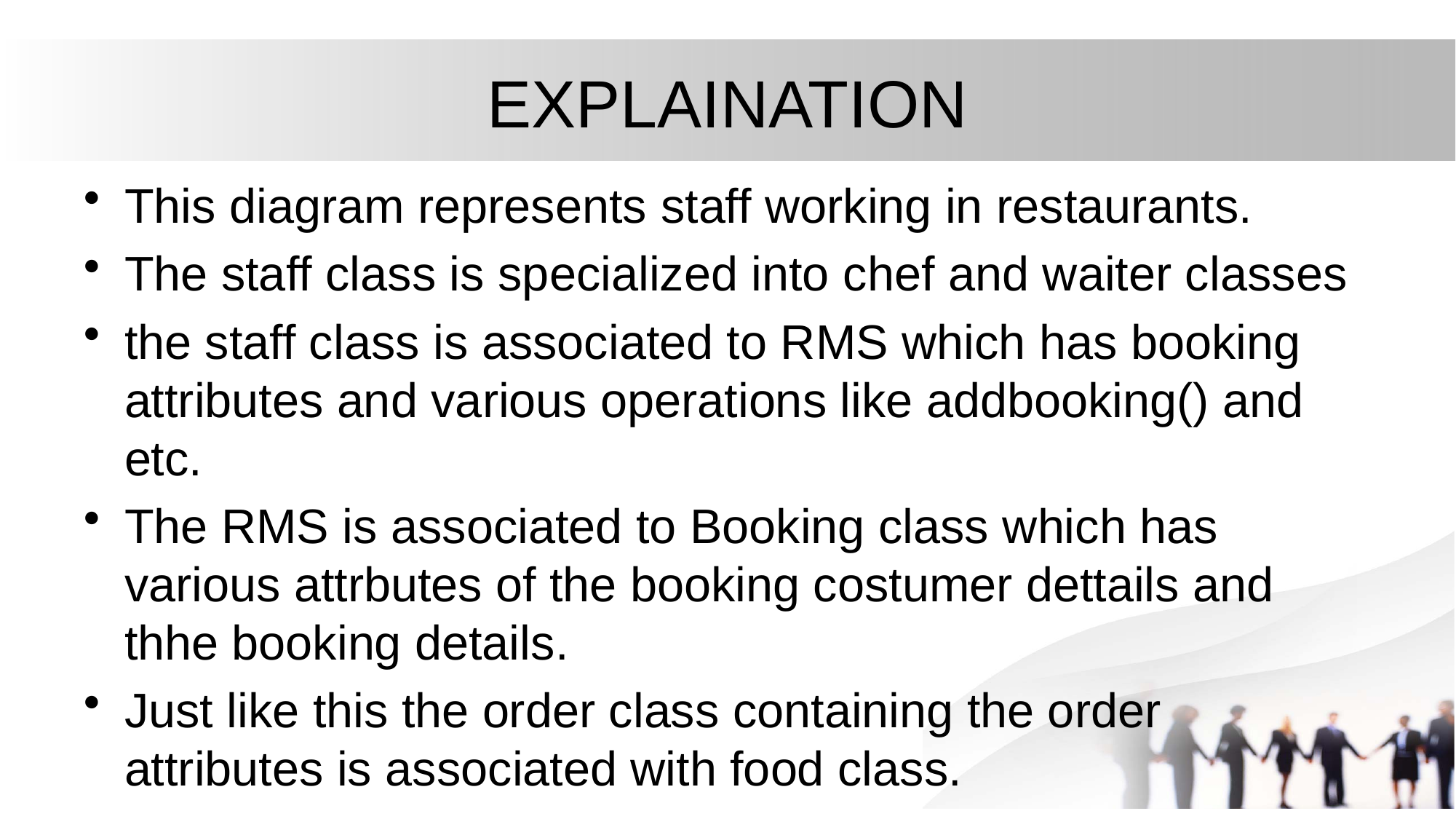

# EXPLAINATION
This diagram represents staff working in restaurants.
The staff class is specialized into chef and waiter classes
the staff class is associated to RMS which has booking attributes and various operations like addbooking() and etc.
The RMS is associated to Booking class which has various attrbutes of the booking costumer dettails and thhe booking details.
Just like this the order class containing the order attributes is associated with food class.